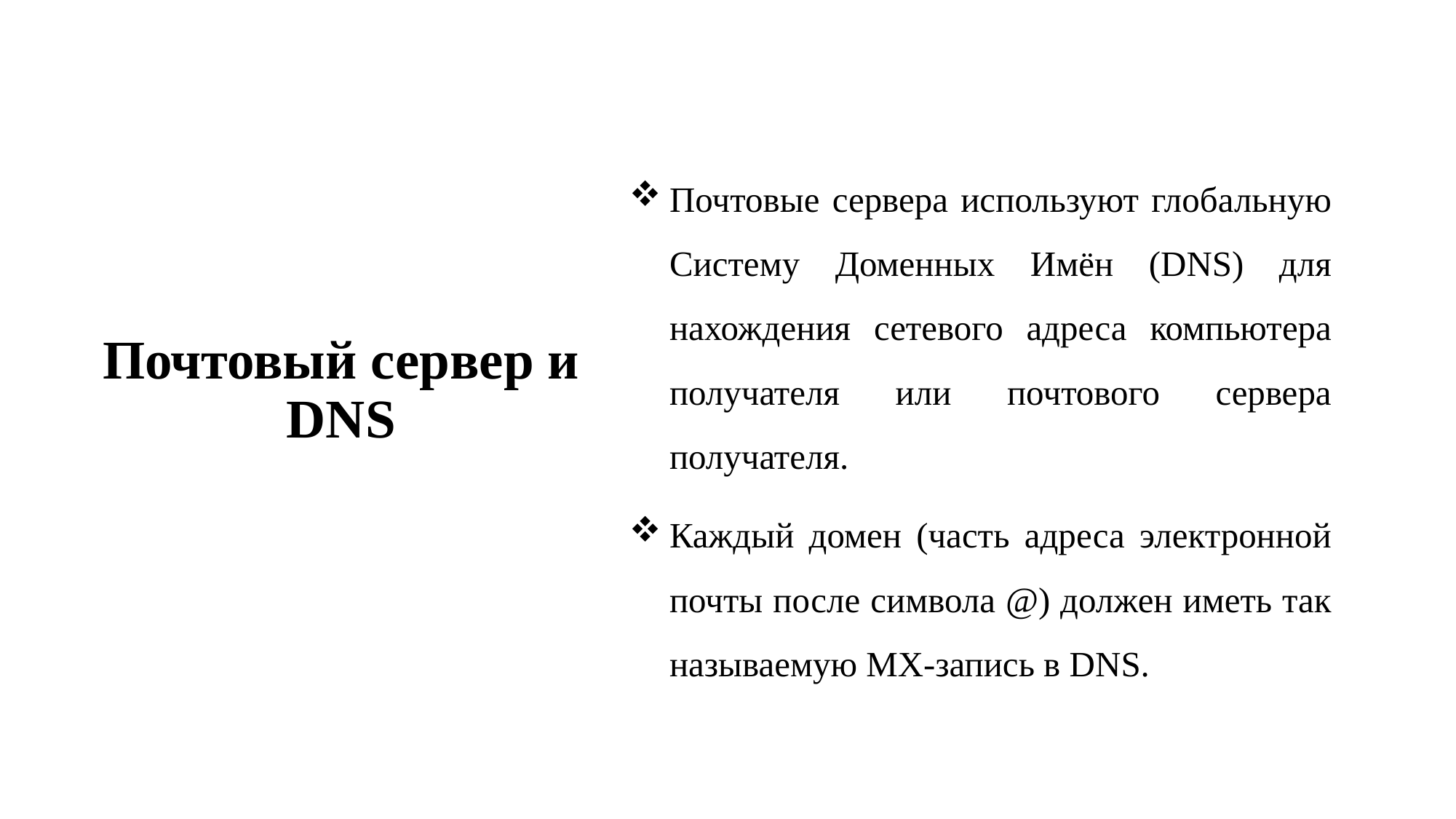

Почтовые сервера используют глобальную Систему Доменных Имён (DNS) для нахождения сетевого адреса компьютера получателя или почтового сервера получателя.
Каждый домен (часть адреса электронной почты после символа @) должен иметь так называемую МХ-запись в DNS.
# Почтовый сервер и DNS